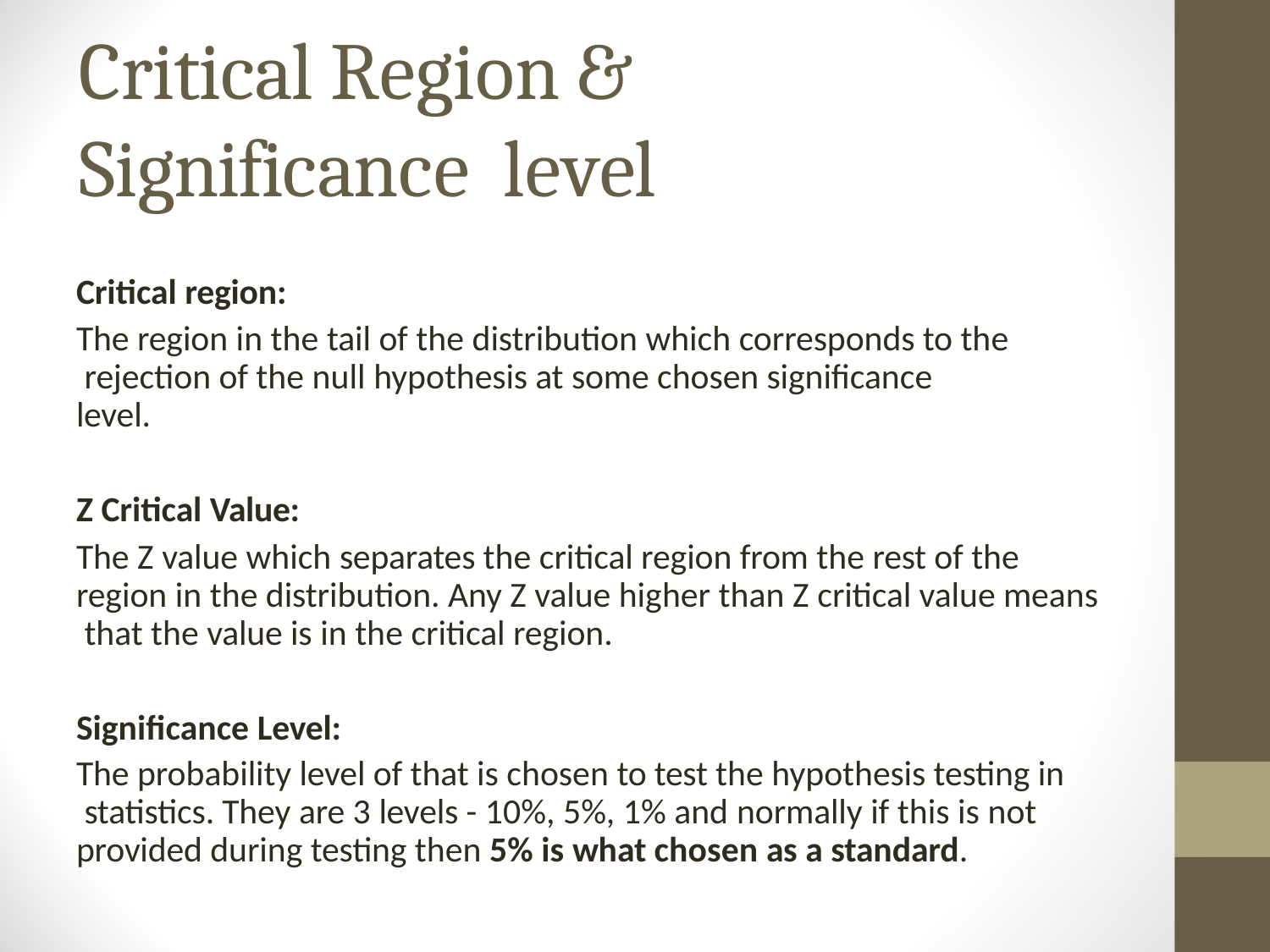

# Critical Region & Significance  level
Critical region:
The region in the tail of the distribution which corresponds to the  rejection of the null hypothesis at some chosen significance level.

Z Critical Value:
The Z value which separates the critical region from the rest of the  region in the distribution. Any Z value higher than Z critical value means  that the value is in the critical region.

Significance Level:
The probability level of that is chosen to test the hypothesis testing in  statistics. They are 3 levels - 10%, 5%, 1% and normally if this is not  provided during testing then 5% is what chosen as a standard.